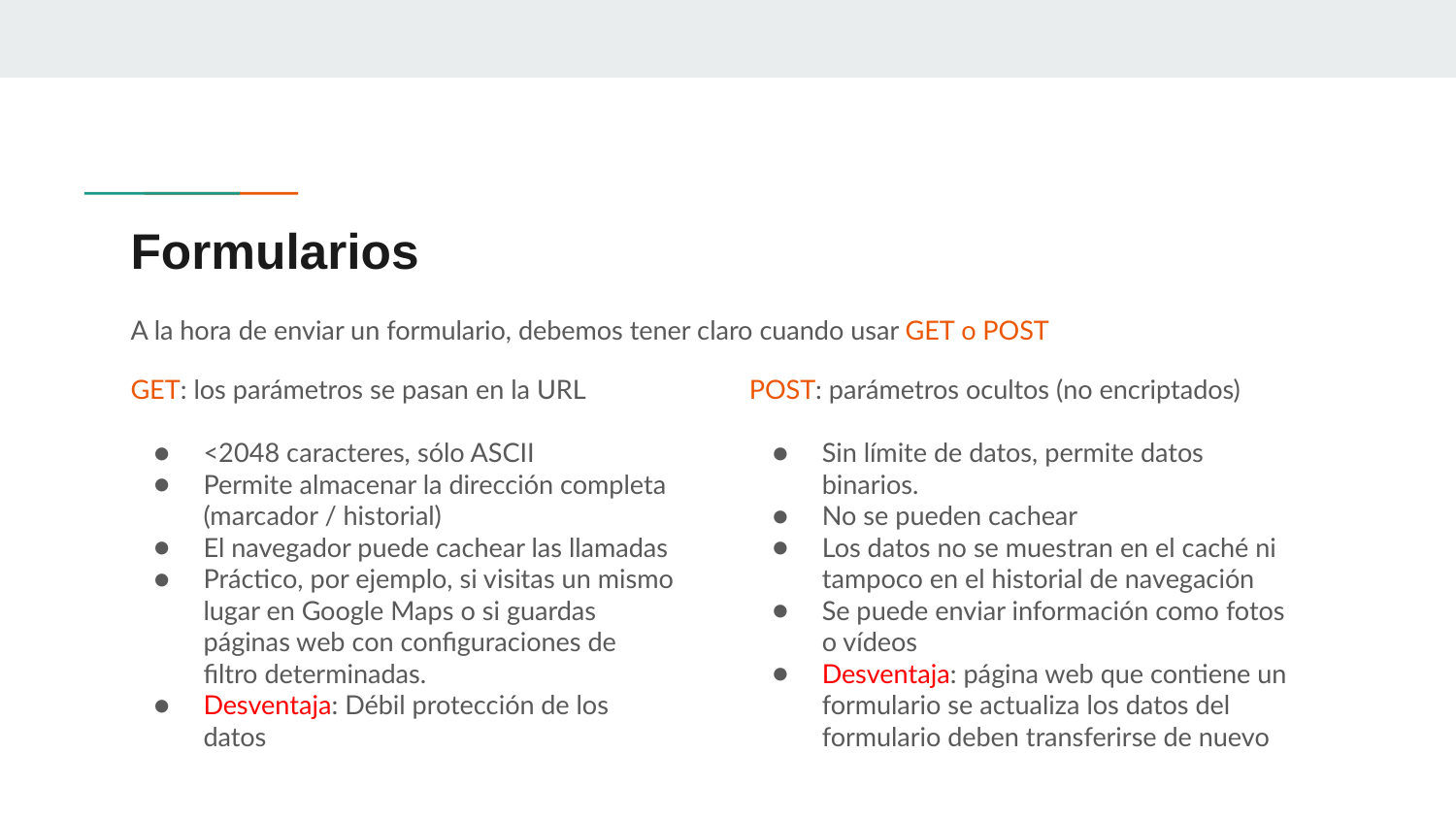

# Formularios
A la hora de enviar un formulario, debemos tener claro cuando usar GET o POST
GET: los parámetros se pasan en la URL

<2048 caracteres, sólo ASCII
Permite almacenar la dirección completa (marcador / historial)
El navegador puede cachear las llamadas
Práctico, por ejemplo, si visitas un mismo lugar en Google Maps o si guardas páginas web con configuraciones de filtro determinadas.
Desventaja: Débil protección de los datos
POST: parámetros ocultos (no encriptados)

Sin límite de datos, permite datos binarios.
No se pueden cachear
Los datos no se muestran en el caché ni tampoco en el historial de navegación
Se puede enviar información como fotos o vídeos
Desventaja: página web que contiene un formulario se actualiza los datos del formulario deben transferirse de nuevo